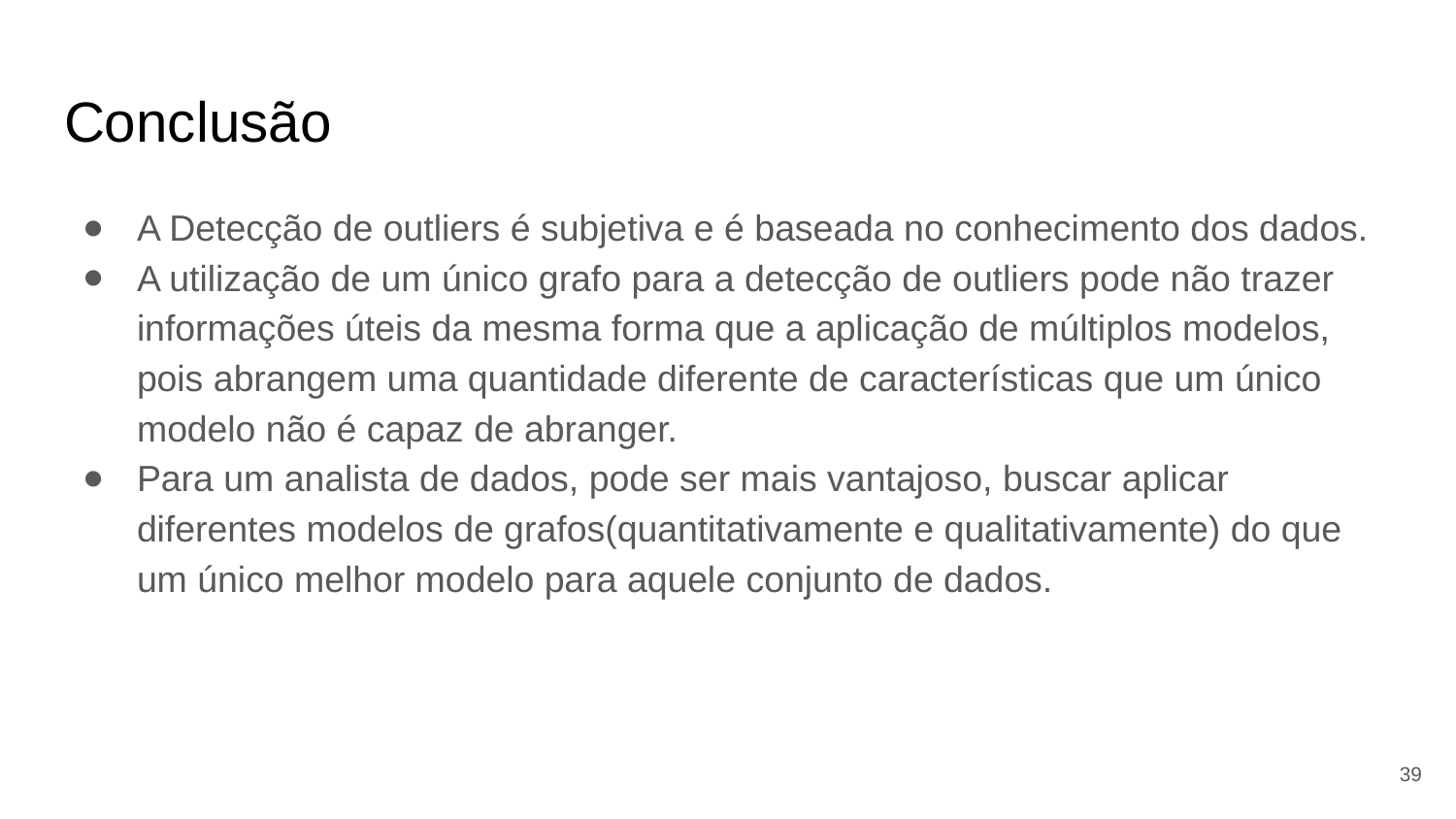

# Conclusão
A Detecção de outliers é subjetiva e é baseada no conhecimento dos dados.
A utilização de um único grafo para a detecção de outliers pode não trazer informações úteis da mesma forma que a aplicação de múltiplos modelos, pois abrangem uma quantidade diferente de características que um único modelo não é capaz de abranger.
Para um analista de dados, pode ser mais vantajoso, buscar aplicar diferentes modelos de grafos(quantitativamente e qualitativamente) do que um único melhor modelo para aquele conjunto de dados.
39